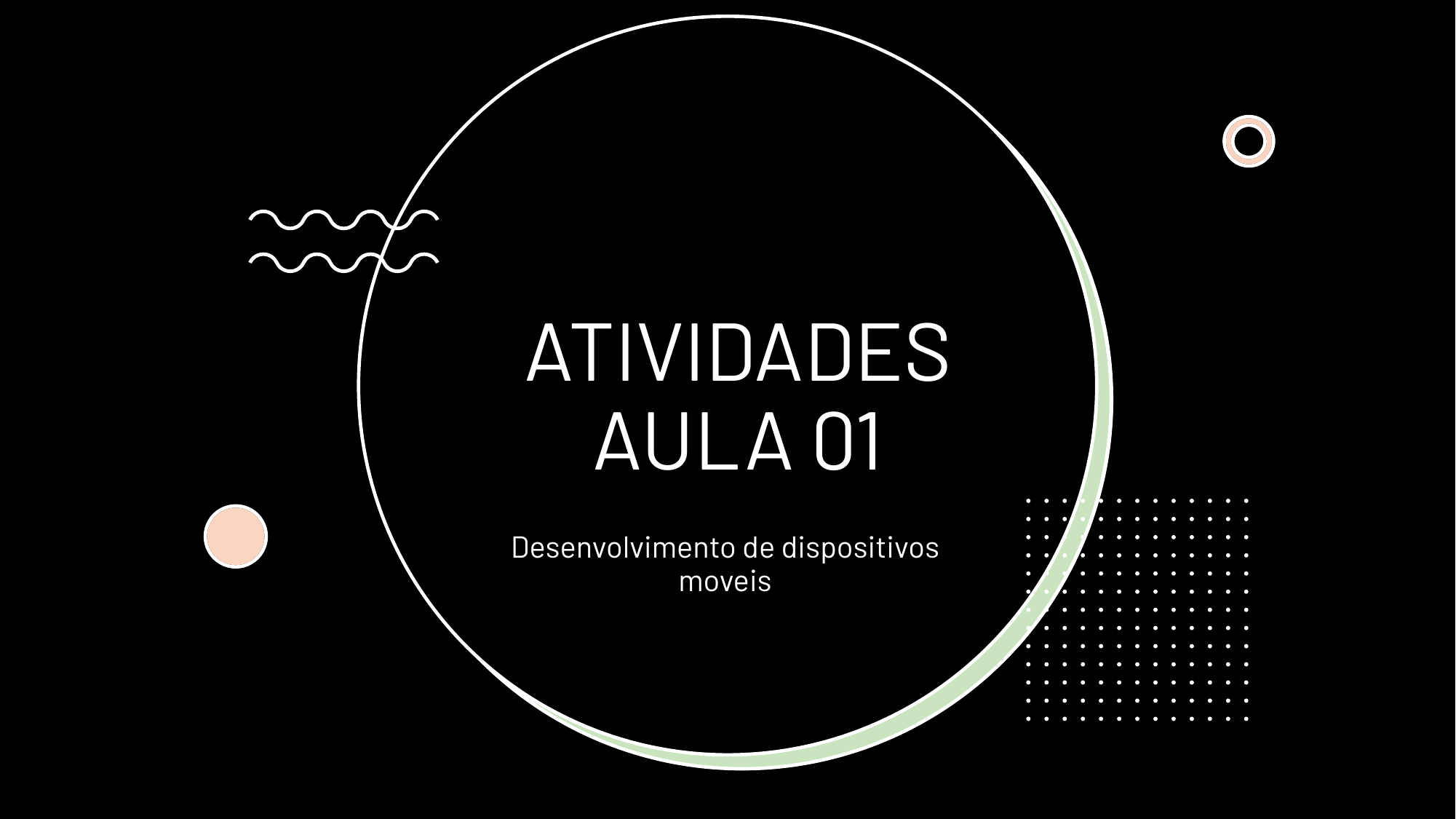

# ATIVIDADES AULA 01

Desenvolvimento de dispositivos moveis